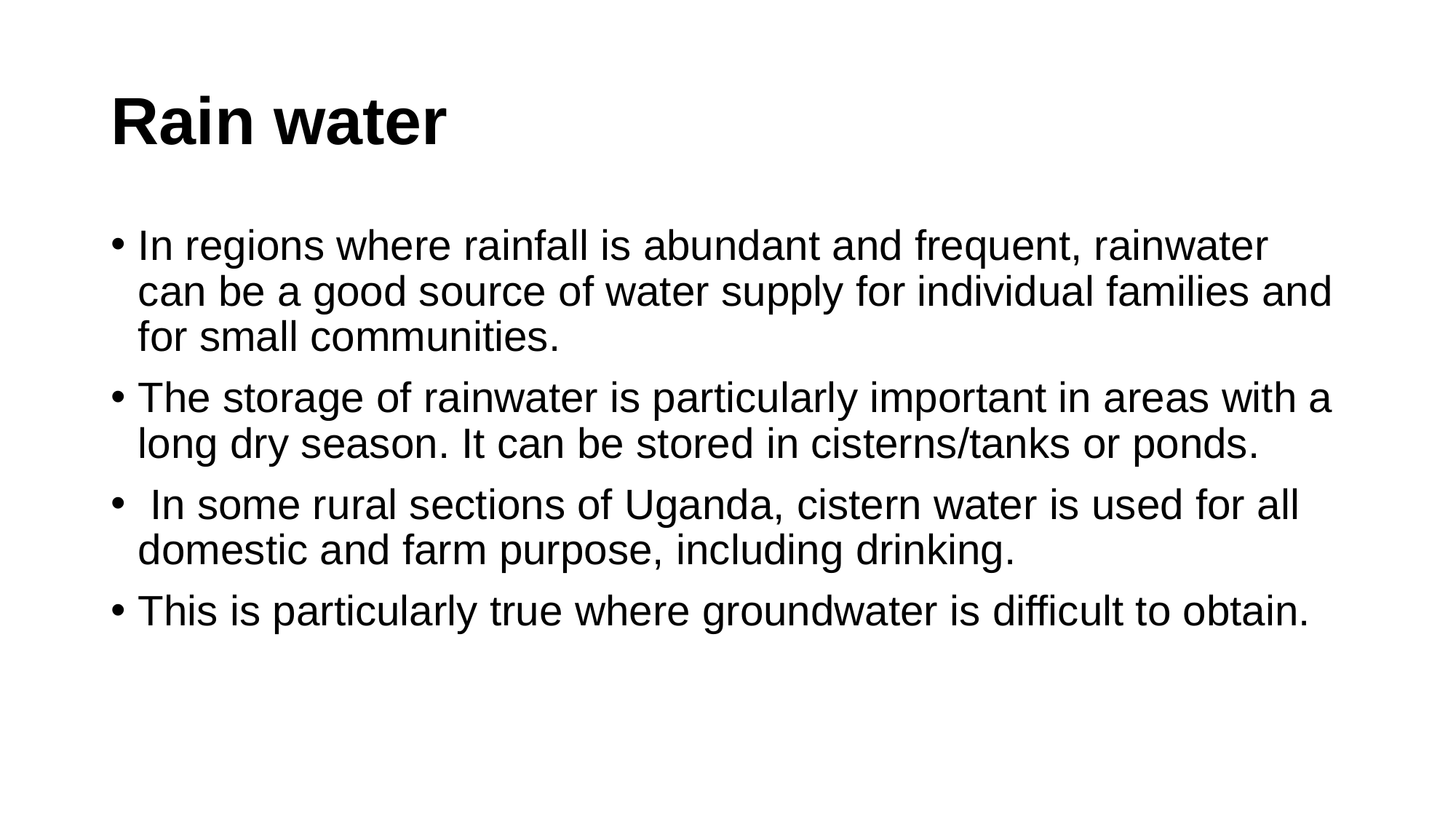

# Rain water
In regions where rainfall is abundant and frequent, rainwater can be a good source of water supply for individual families and for small communities.
The storage of rainwater is particularly important in areas with a long dry season. It can be stored in cisterns/tanks or ponds.
 In some rural sections of Uganda, cistern water is used for all domestic and farm purpose, including drinking.
This is particularly true where groundwater is difficult to obtain.